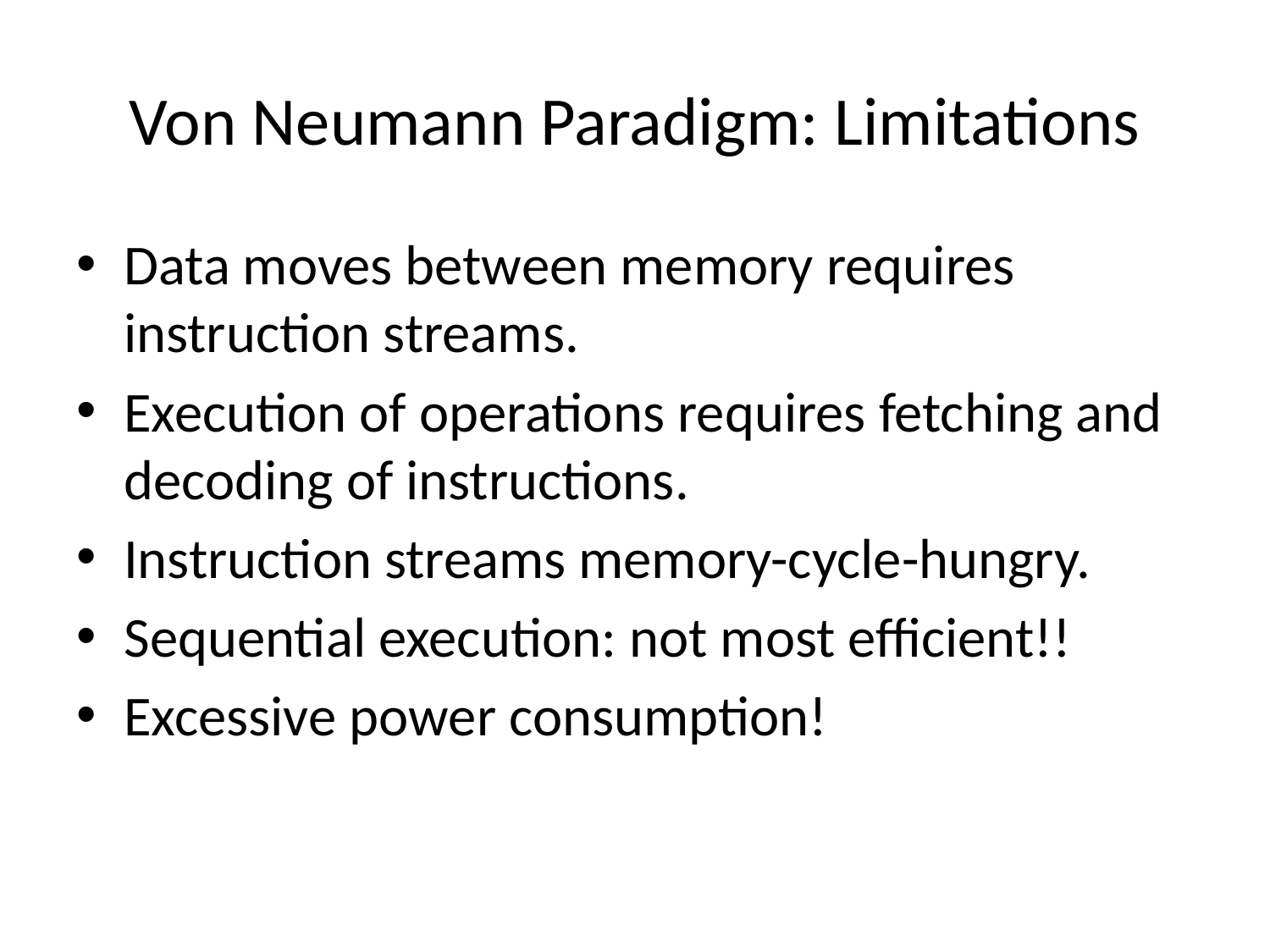

# Von Neumann Paradigm: Limitations
Data moves between memory requires instruction streams.
Execution of operations requires fetching and decoding of instructions.
Instruction streams memory-cycle-hungry.
Sequential execution: not most efficient!!
Excessive power consumption!